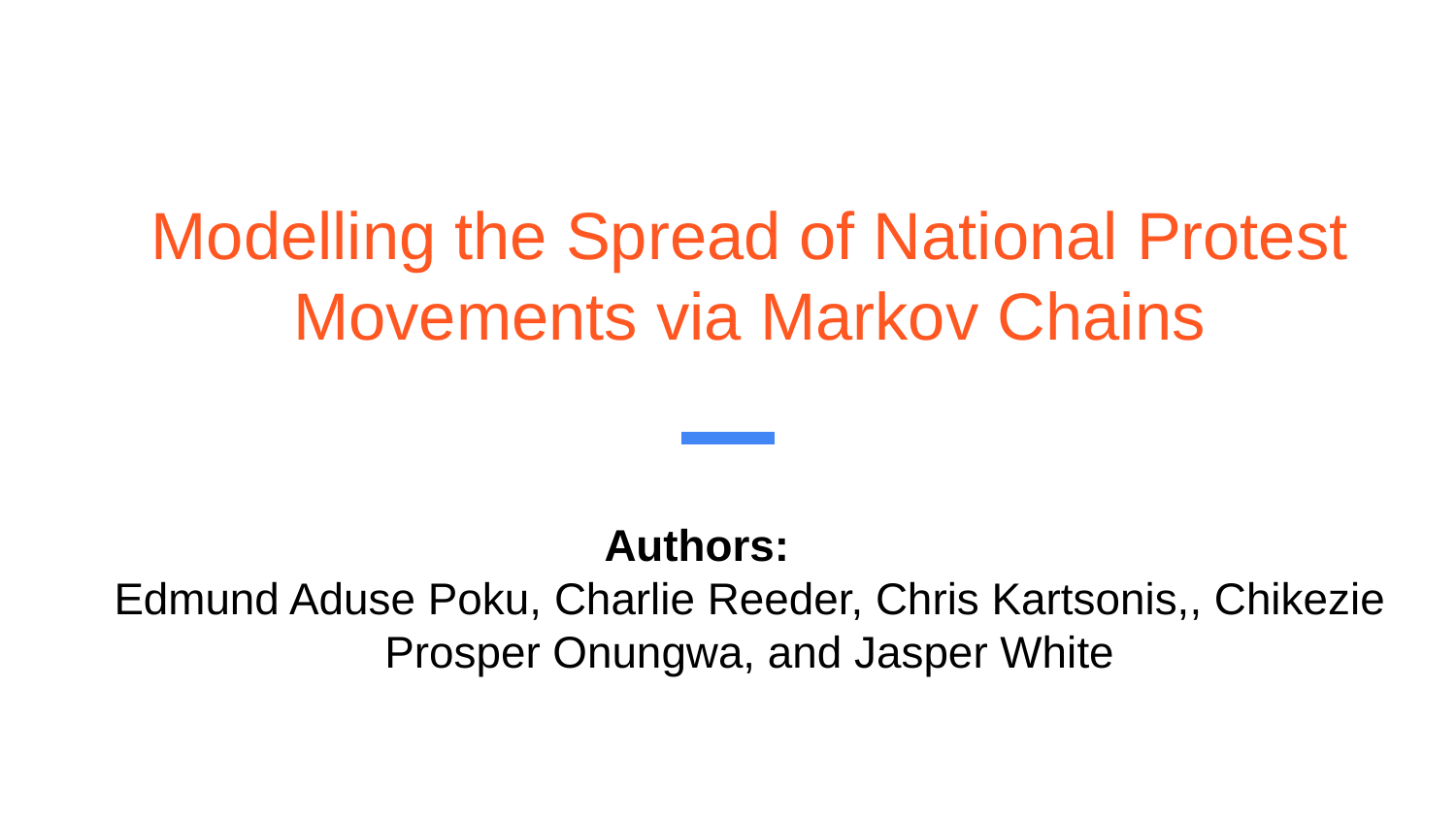

# Modelling the Spread of National Protest Movements via Markov Chains
Authors:
Edmund Aduse Poku, Charlie Reeder, Chris Kartsonis,, Chikezie Prosper Onungwa, and Jasper White